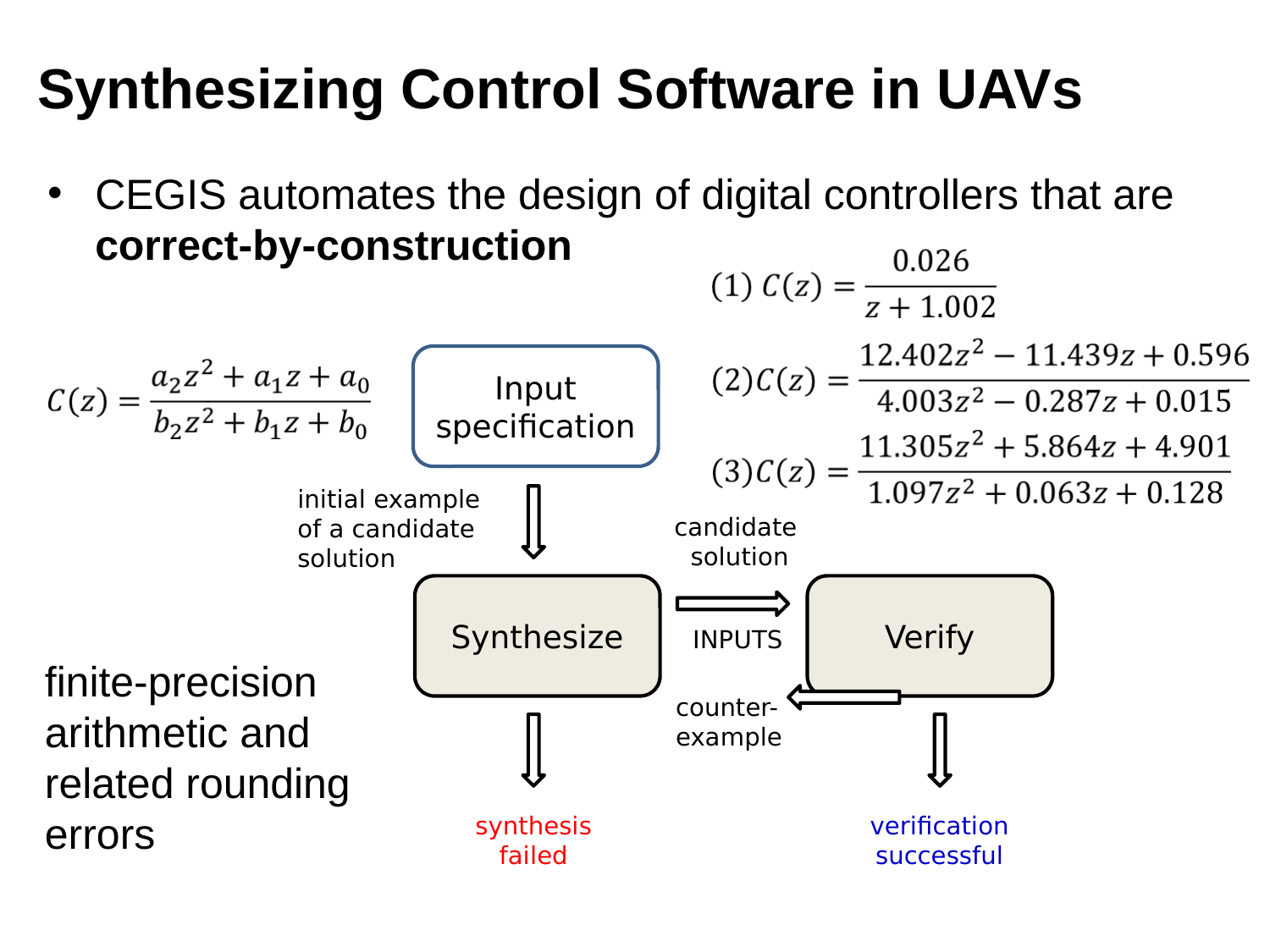

Synthesizing Control Software in UAVs
CEGIS automates the design of digital controllers that are correct-by-construction

Input specification

initial example
of a candidate
solution

candidate
solution
Synthesize
Verify

INPUTS
finite-precision arithmetic and related rounding errors
counter-
example

synthesis failed
verification successful